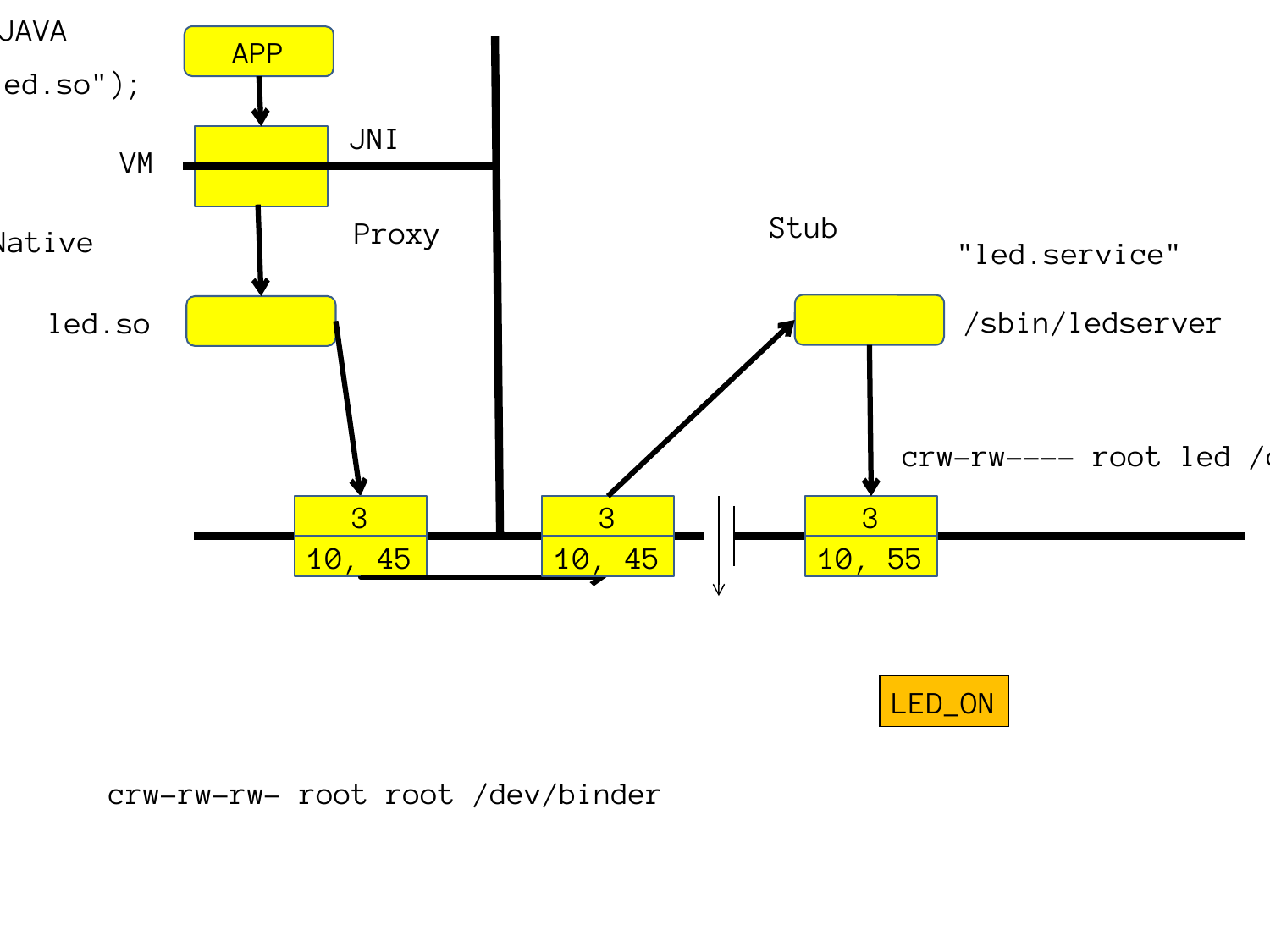

JAVA
APP
System.loadLibrary("led.so");
native_lenOn();
JNI

VM

Stub
Proxy
Native
"led.service"

/sbin/ledserver
led.so

crw-rw---- root led /dev/led
3
3
3
10, 45
10, 45
10, 55
LED_ON
crw-rw-rw- root root /dev/binder